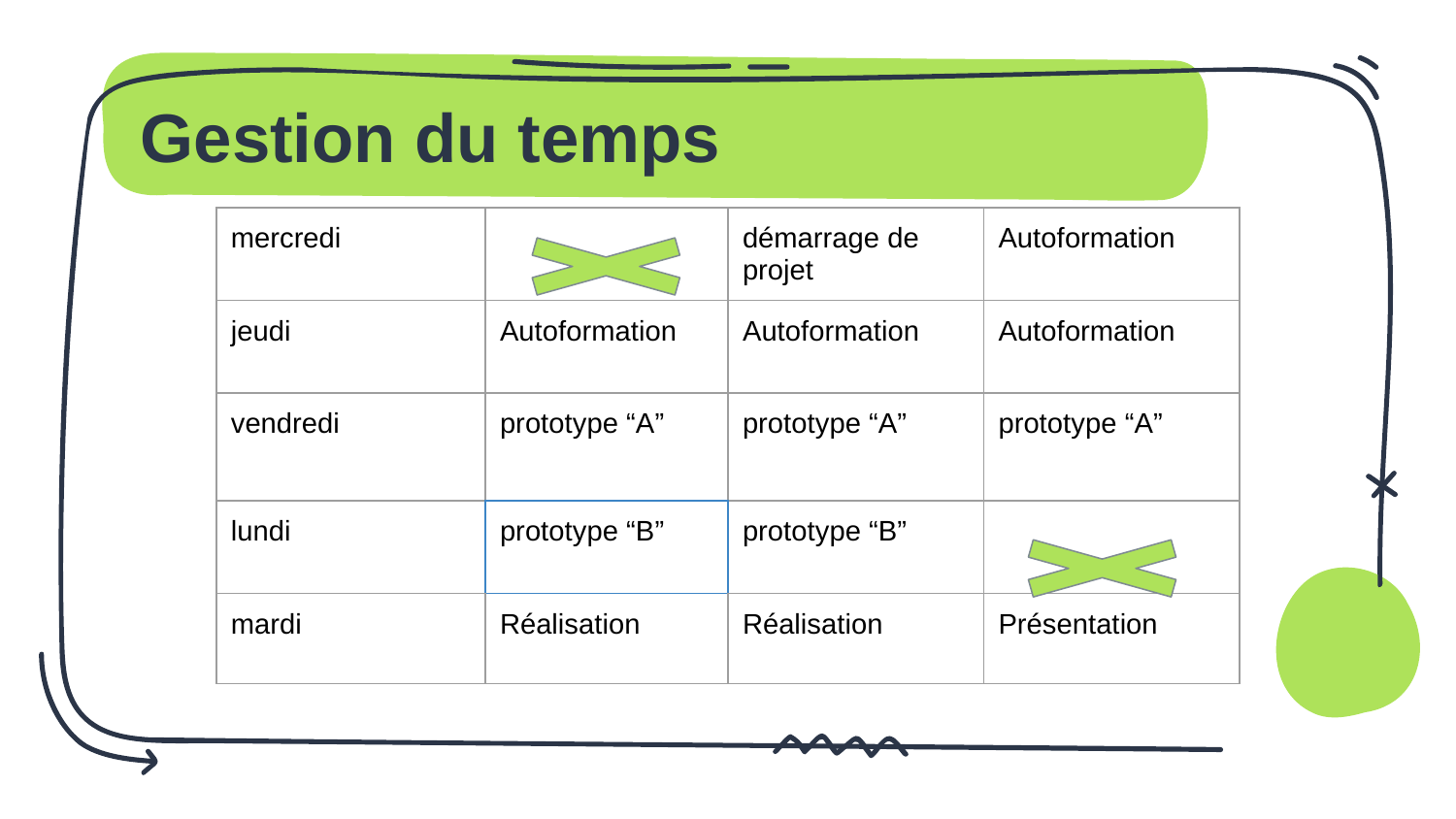

# Gestion du temps
| mercredi |  | démarrage de projet | Autoformation |
| --- | --- | --- | --- |
| jeudi | Autoformation | Autoformation | Autoformation |
| vendredi | prototype “A” | prototype “A” | prototype “A” |
| lundi | prototype “B” | prototype “B” |  |
| mardi | Réalisation | Réalisation | Présentation |